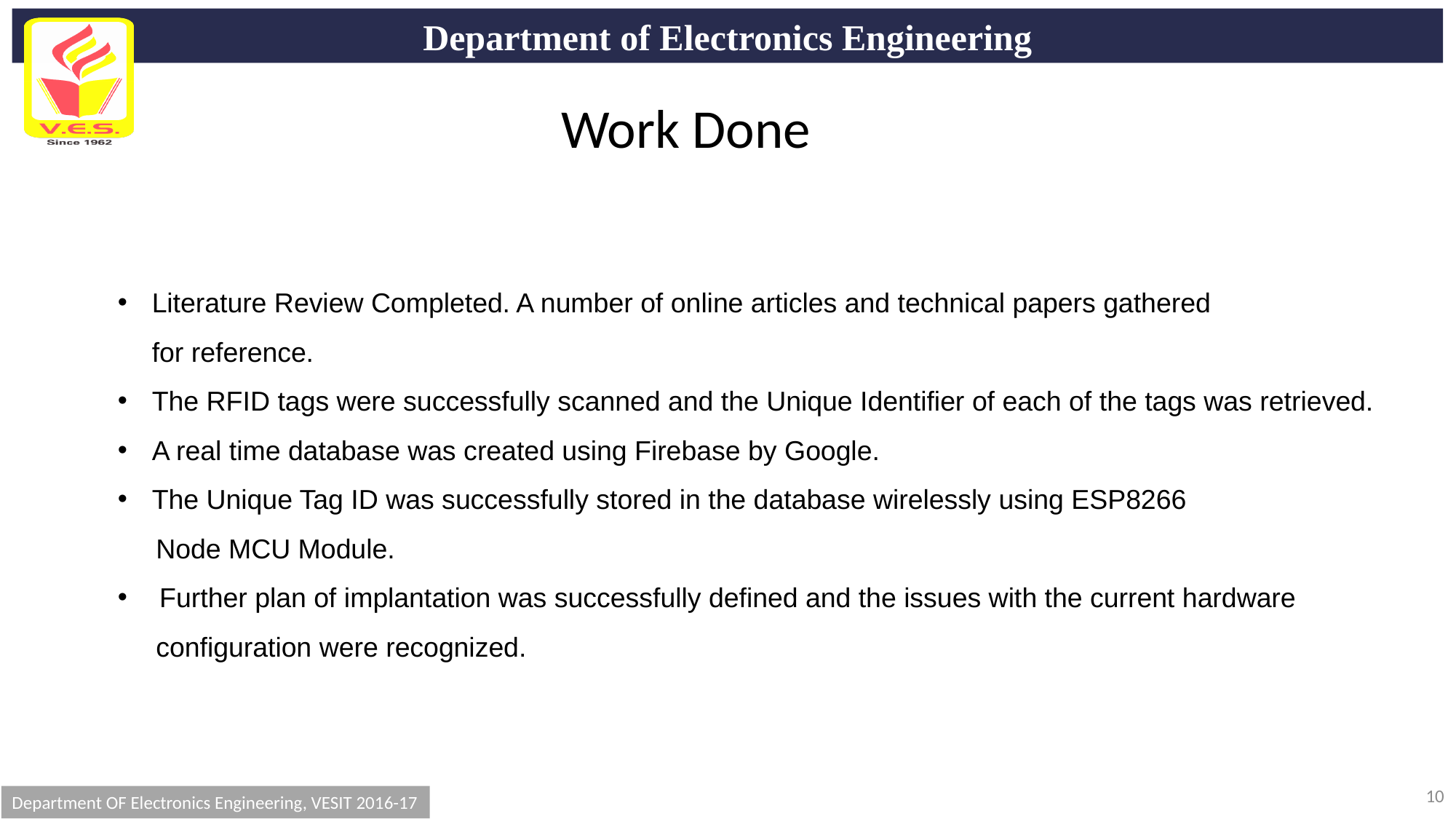

Work Done
Literature Review Completed. A number of online articles and technical papers gathered
for reference.
The RFID tags were successfully scanned and the Unique Identifier of each of the tags was retrieved.
A real time database was created using Firebase by Google.
The Unique Tag ID was successfully stored in the database wirelessly using ESP8266
     Node MCU Module.
 Further plan of implantation was successfully defined and the issues with the current hardware
     configuration were recognized.
10